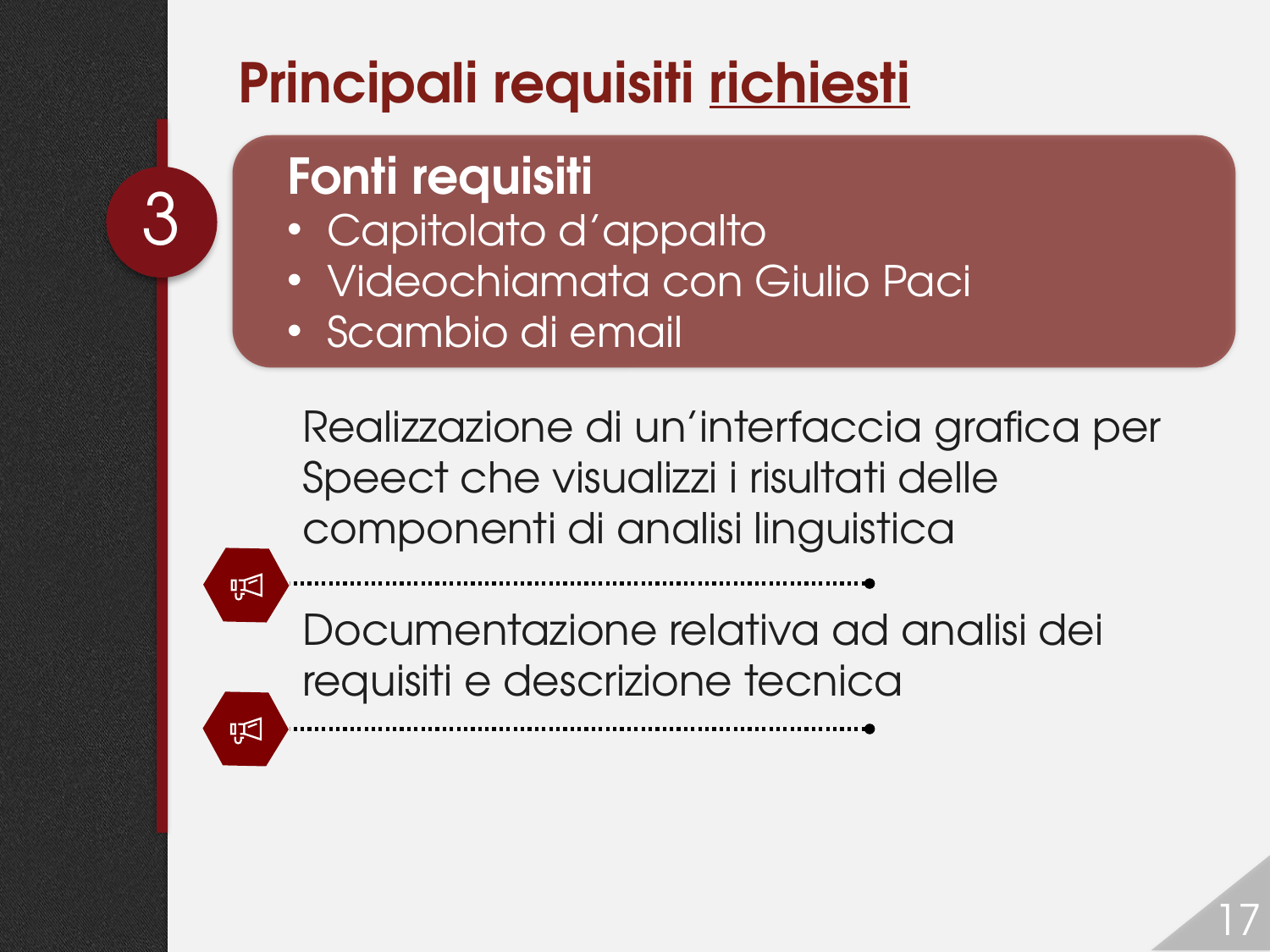

Principali requisiti richiesti

Fonti requisiti
Capitolato d’appalto
Videochiamata con Giulio Paci
Scambio di email
3
Realizzazione di un’interfaccia grafica per Speect che visualizzi i risultati delle componenti di analisi linguistica

Documentazione relativa ad analisi dei requisiti e descrizione tecnica

17